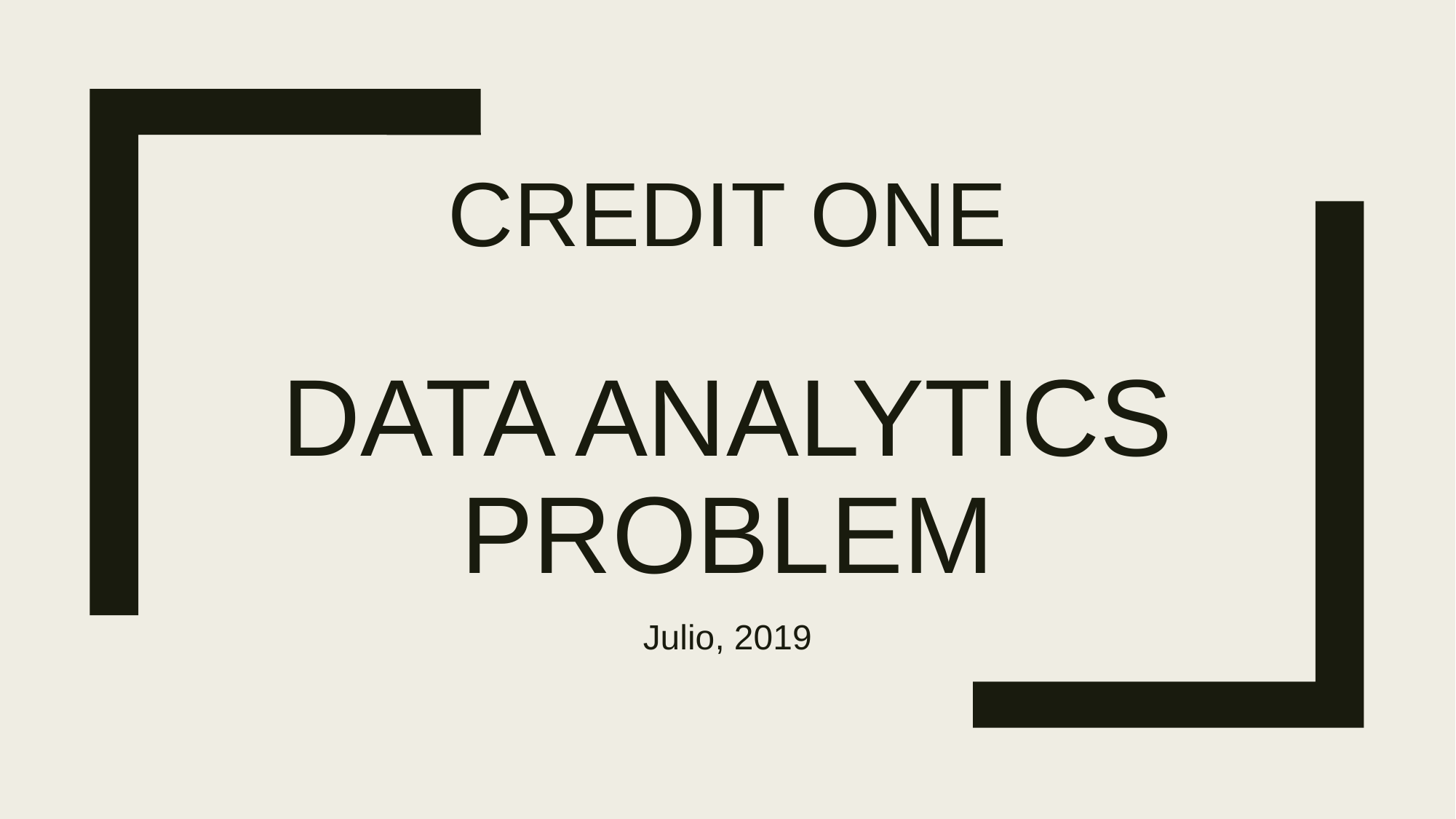

# Credit One data analytics problem
Julio, 2019